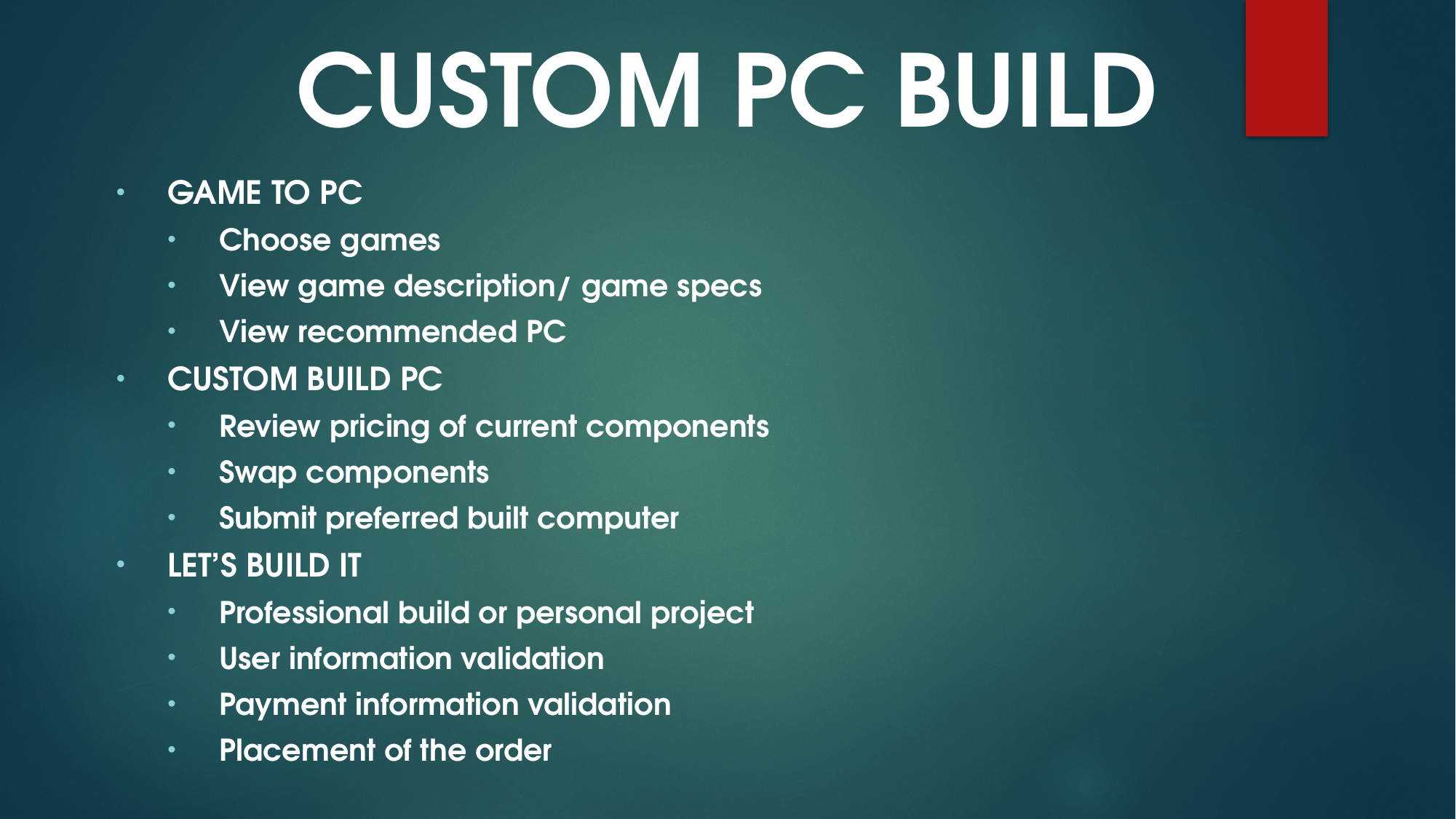

Custom PC Build
Game to pc
Choose games
View game description/ game specs
View recommended PC
Custom Build PC
Review pricing of current components
Swap components
Submit preferred built computer
Let’s Build it
Professional build or personal project
User information validation
Payment information validation
Placement of the order